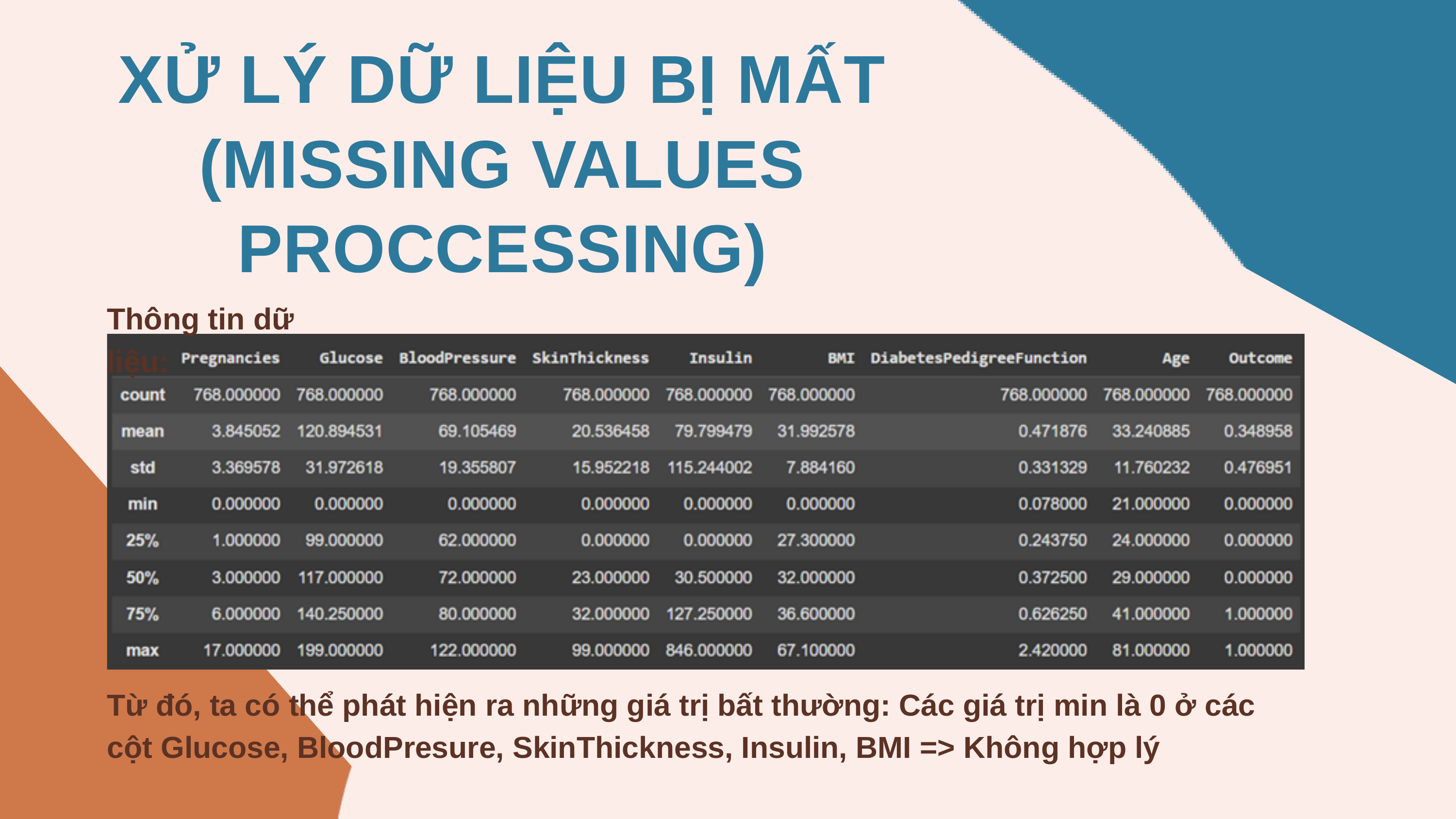

XỬ LÝ DỮ LIỆU BỊ MẤT (MISSING VALUES PROCCESSING)
Thông tin dữ liệu:

Từ đó, ta có thể phát hiện ra những giá trị bất thường: Các giá trị min là 0 ở các cột Glucose, BloodPresure, SkinThickness, Insulin, BMI => Không hợp lý